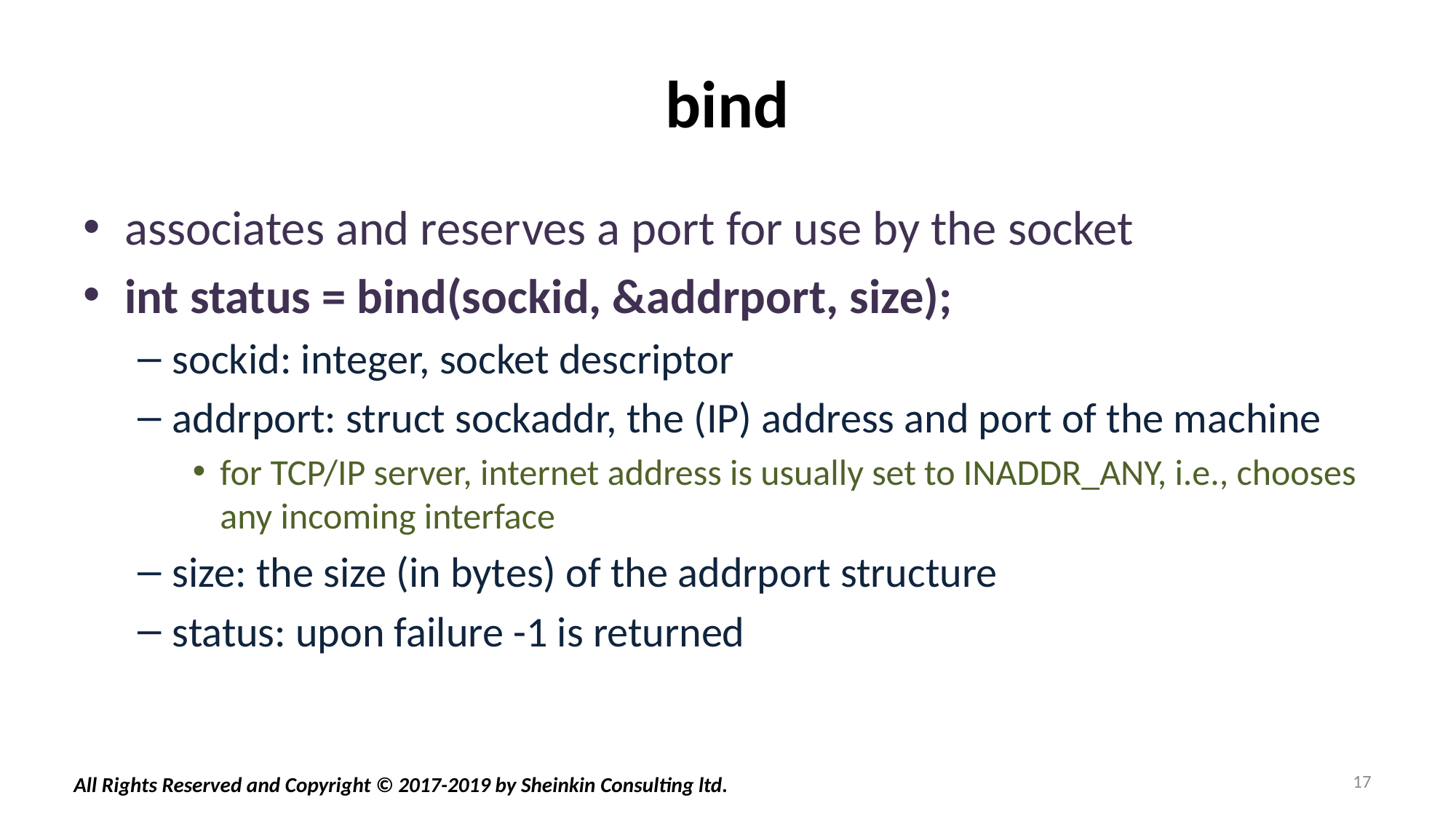

# bind
associates and reserves a port for use by the socket
int status = bind(sockid, &addrport, size);
sockid: integer, socket descriptor
addrport: struct sockaddr, the (IP) address and port of the machine
for TCP/IP server, internet address is usually set to INADDR_ANY, i.e., chooses any incoming interface
size: the size (in bytes) of the addrport structure
status: upon failure -1 is returned

17